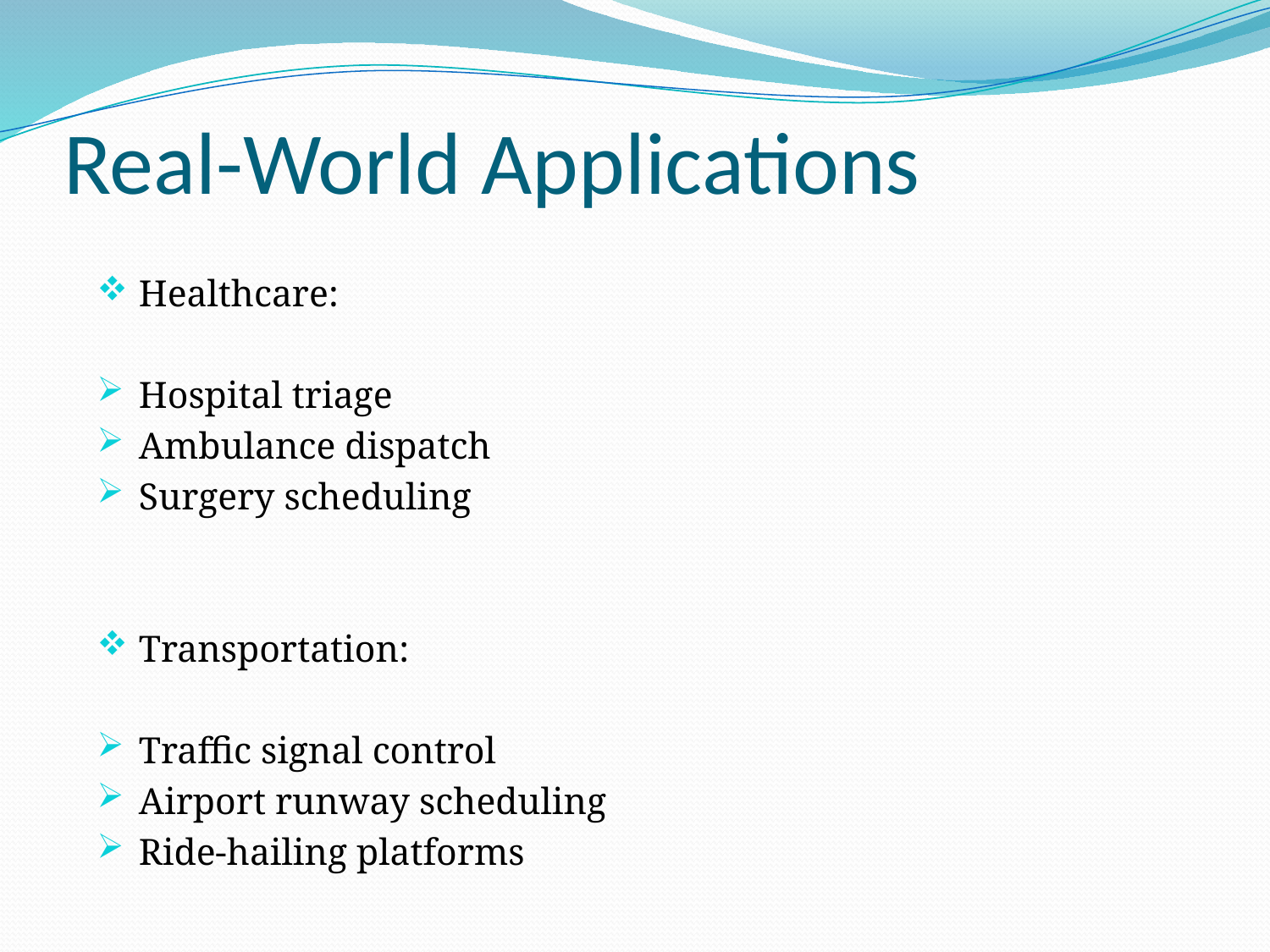

# Real-World Applications
 Healthcare:

 Hospital triage
 Ambulance dispatch
 Surgery scheduling

 Transportation:

 Traffic signal control
 Airport runway scheduling
 Ride-hailing platforms